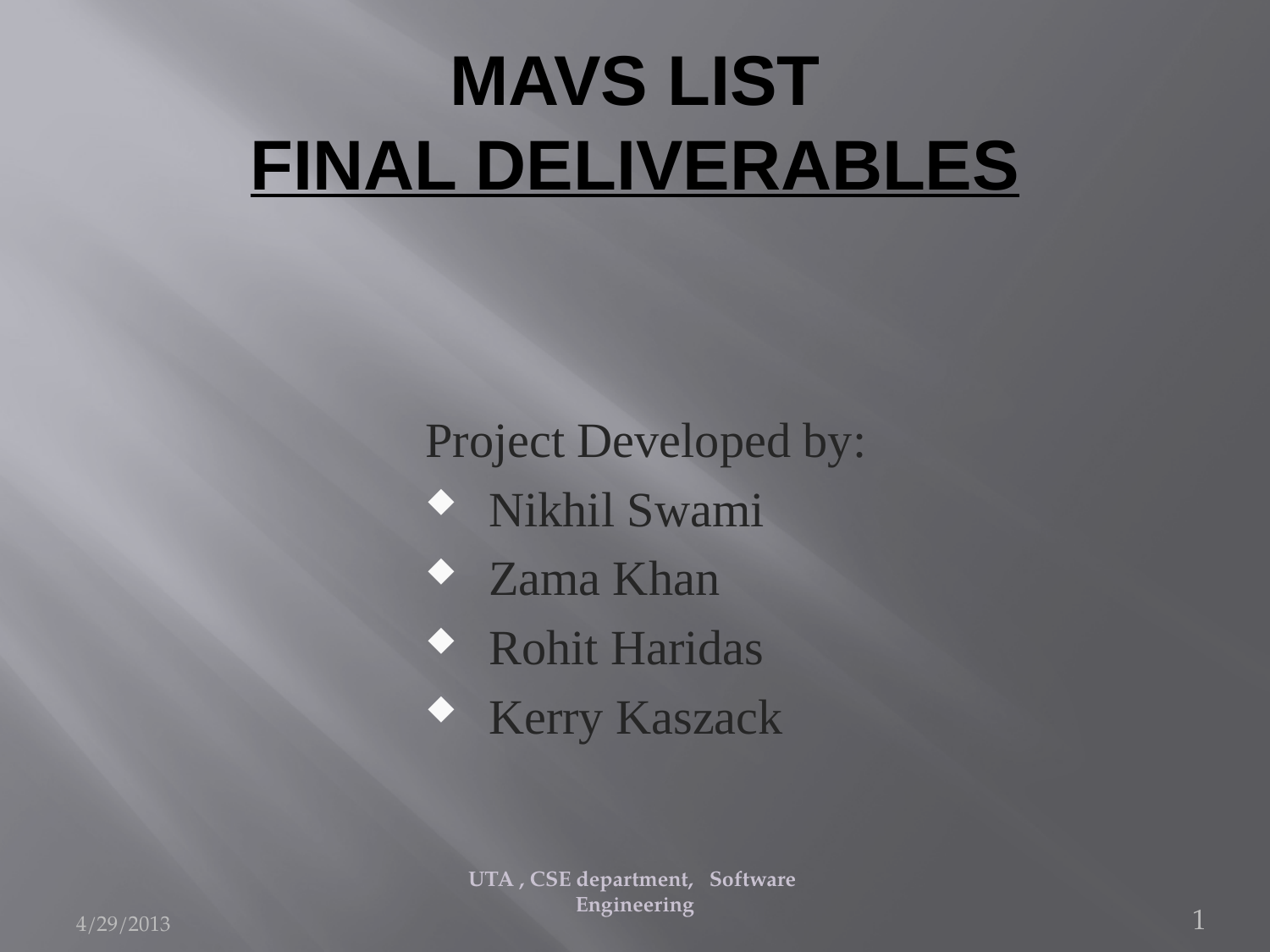

# MAVS LIST Final Deliverables
Project Developed by:
Nikhil Swami
Zama Khan
Rohit Haridas
Kerry Kaszack
UTA , CSE department,   Software  Engineering
4/29/2013
1